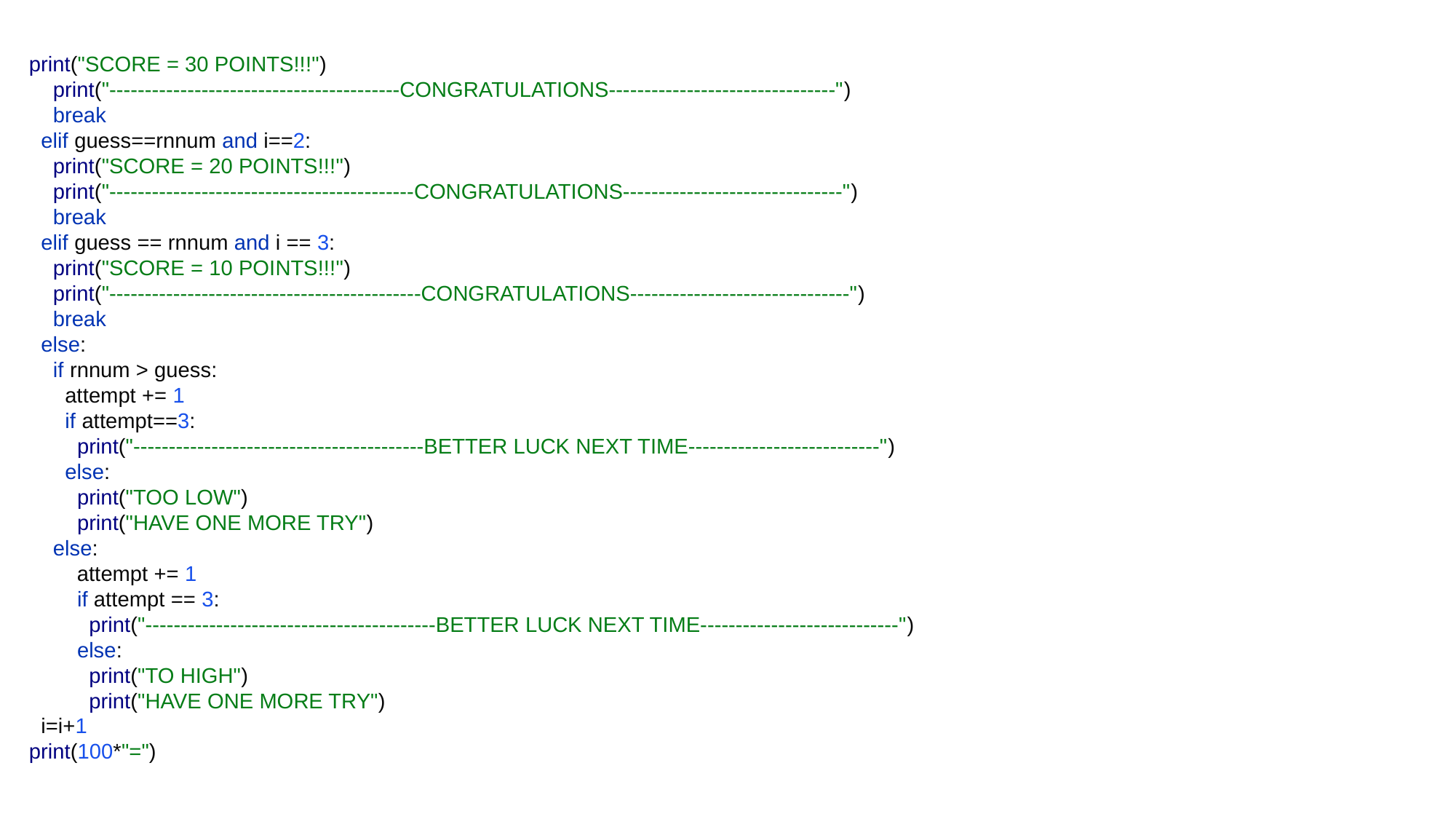

print("SCORE = 30 POINTS!!!")
    print("-----------------------------------------CONGRATULATIONS--------------------------------")
    break
  elif guess==rnnum and i==2:
    print("SCORE = 20 POINTS!!!")
    print("-------------------------------------------CONGRATULATIONS-------------------------------")
    break
  elif guess == rnnum and i == 3:
    print("SCORE = 10 POINTS!!!")
    print("--------------------------------------------CONGRATULATIONS-------------------------------")
    break
  else:
    if rnnum > guess:
      attempt += 1
      if attempt==3:
        print("-----------------------------------------BETTER LUCK NEXT TIME---------------------------")
      else:
        print("TOO LOW")
        print("HAVE ONE MORE TRY")
    else:
        attempt += 1
        if attempt == 3:
          print("-----------------------------------------BETTER LUCK NEXT TIME----------------------------")
        else:
          print("TO HIGH")
          print("HAVE ONE MORE TRY")
  i=i+1
print(100*"=")